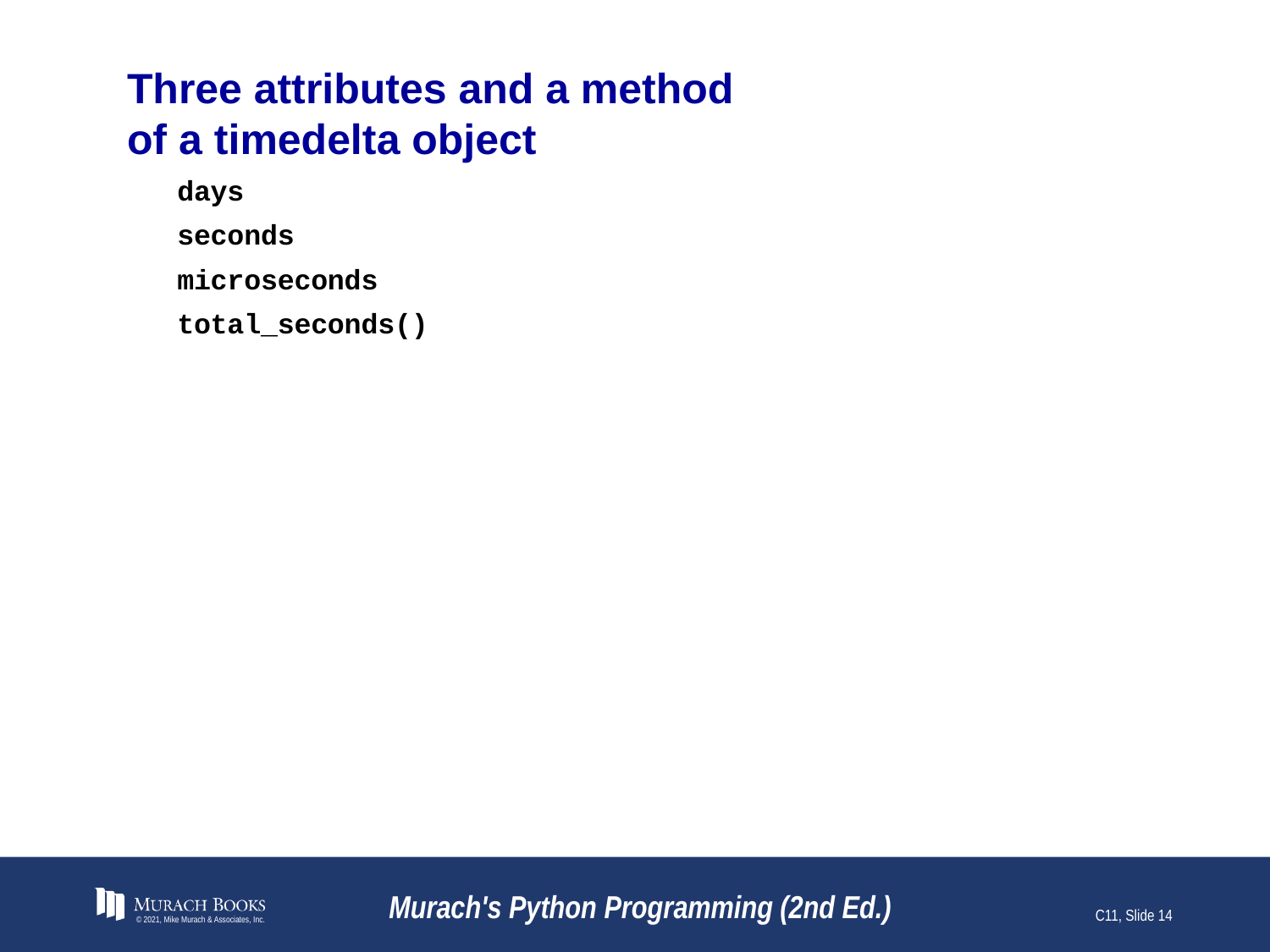

# Three attributes and a method of a timedelta object
days
seconds
microseconds
total_seconds()

© 2021, Mike Murach & Associates, Inc.
Murach's Python Programming (2nd Ed.)

C11, Slide 14